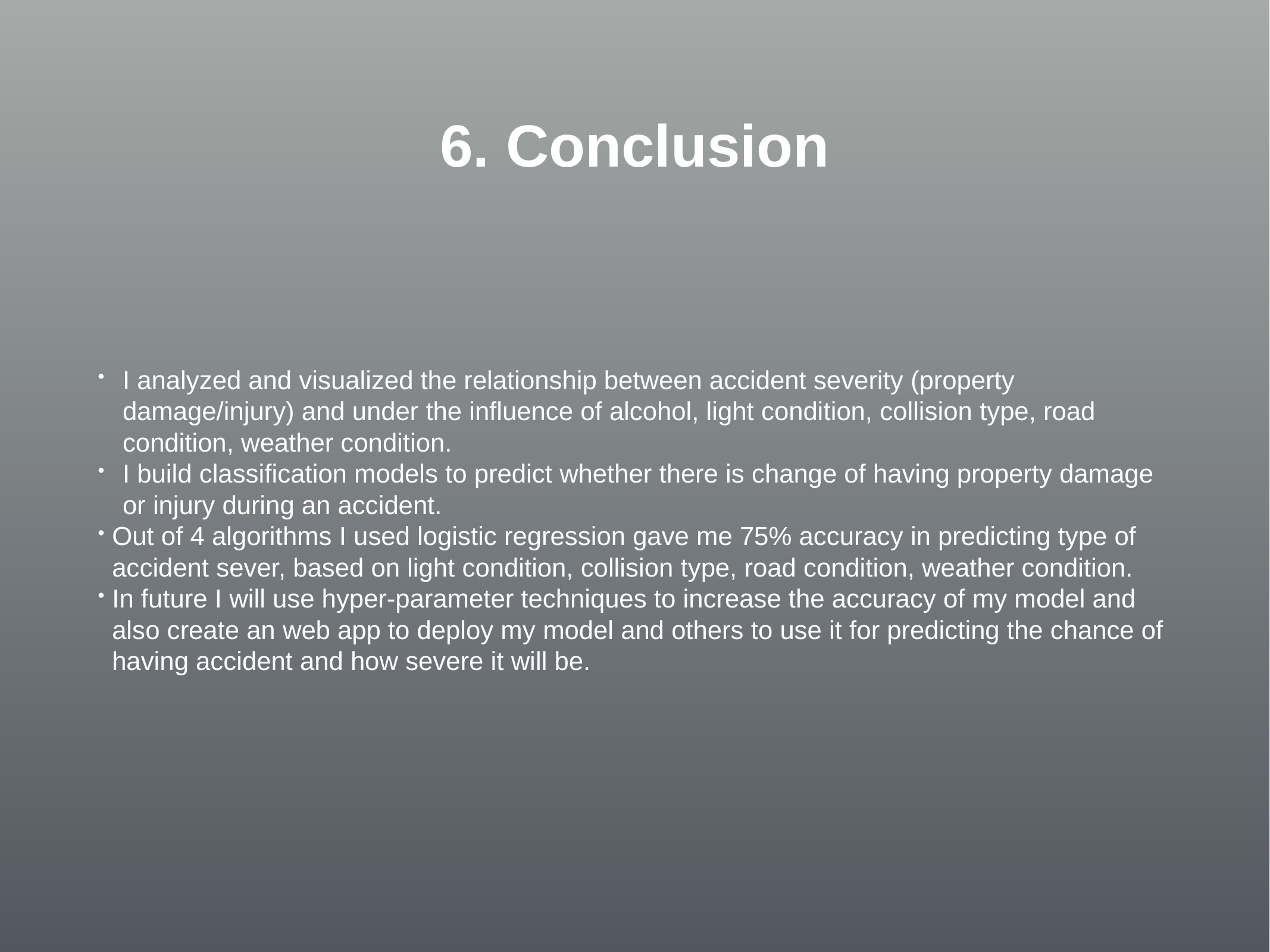

# 6. Conclusion
I analyzed and visualized the relationship between accident severity (property damage/injury) and under the influence of alcohol, light condition, collision type, road condition, weather condition.
I build classification models to predict whether there is change of having property damage or injury during an accident.
Out of 4 algorithms I used logistic regression gave me 75% accuracy in predicting type of accident sever, based on light condition, collision type, road condition, weather condition.
In future I will use hyper-parameter techniques to increase the accuracy of my model and also create an web app to deploy my model and others to use it for predicting the chance of having accident and how severe it will be.